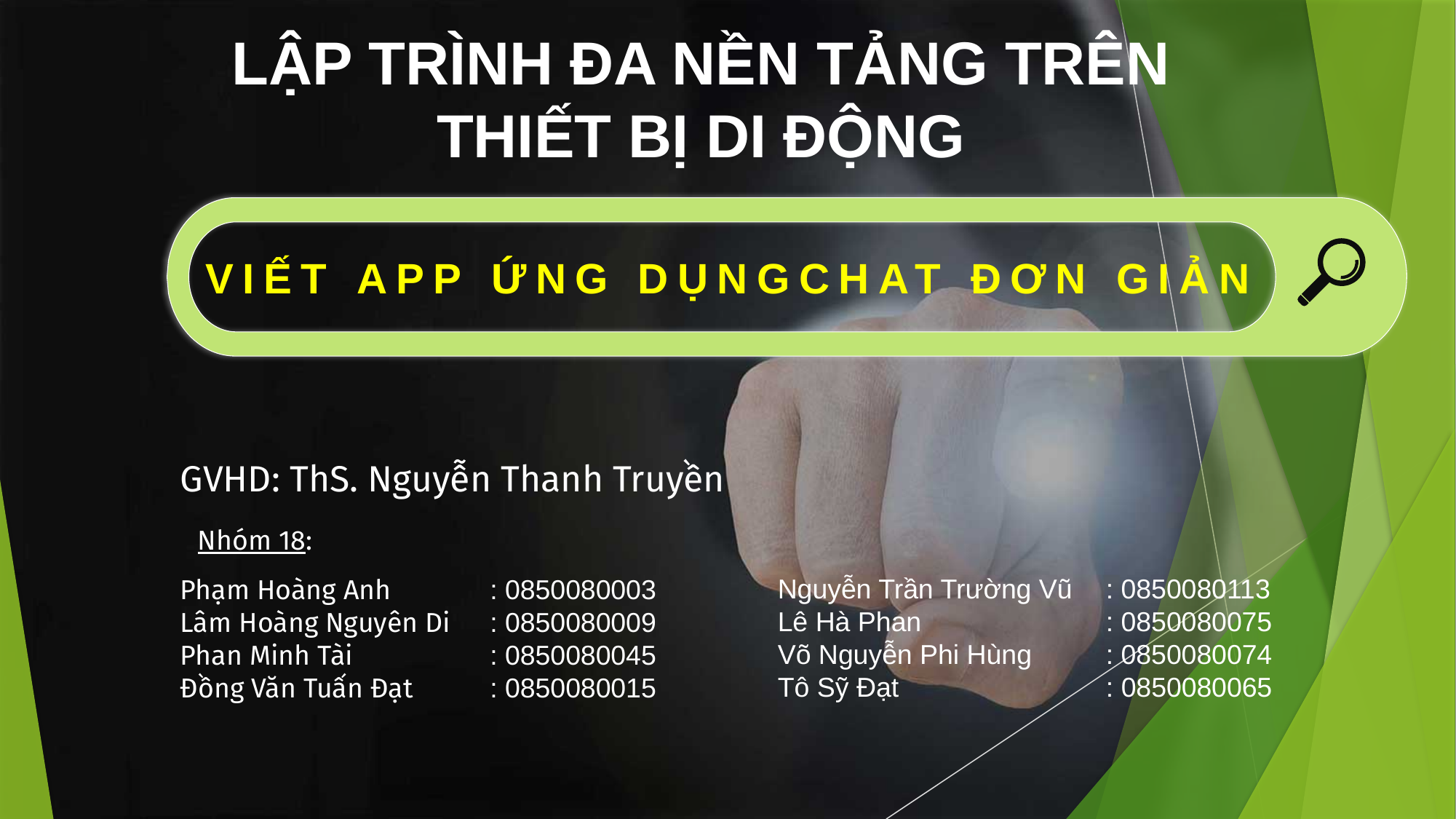

LẬP TRÌNH ĐA NỀN TẢNG TRÊN THIẾT BỊ DI ĐỘNG

VIẾT APP ỨNG DỤNGCHAT ĐƠN GIẢN
GVHD: ThS. Nguyễn Thanh Truyền
Nhóm 18:
Nguyễn Trần Trường Vũ
Lê Hà Phan
Võ Nguyễn Phi Hùng
Tô Sỹ Đạt
: 0850080113
: 0850080075
: 0850080074
: 0850080065
Phạm Hoàng Anh
Lâm Hoàng Nguyên Di
Phan Minh Tài
Đồng Văn Tuấn Đạt

: 0850080003
: 0850080009
: 0850080045
: 0850080015